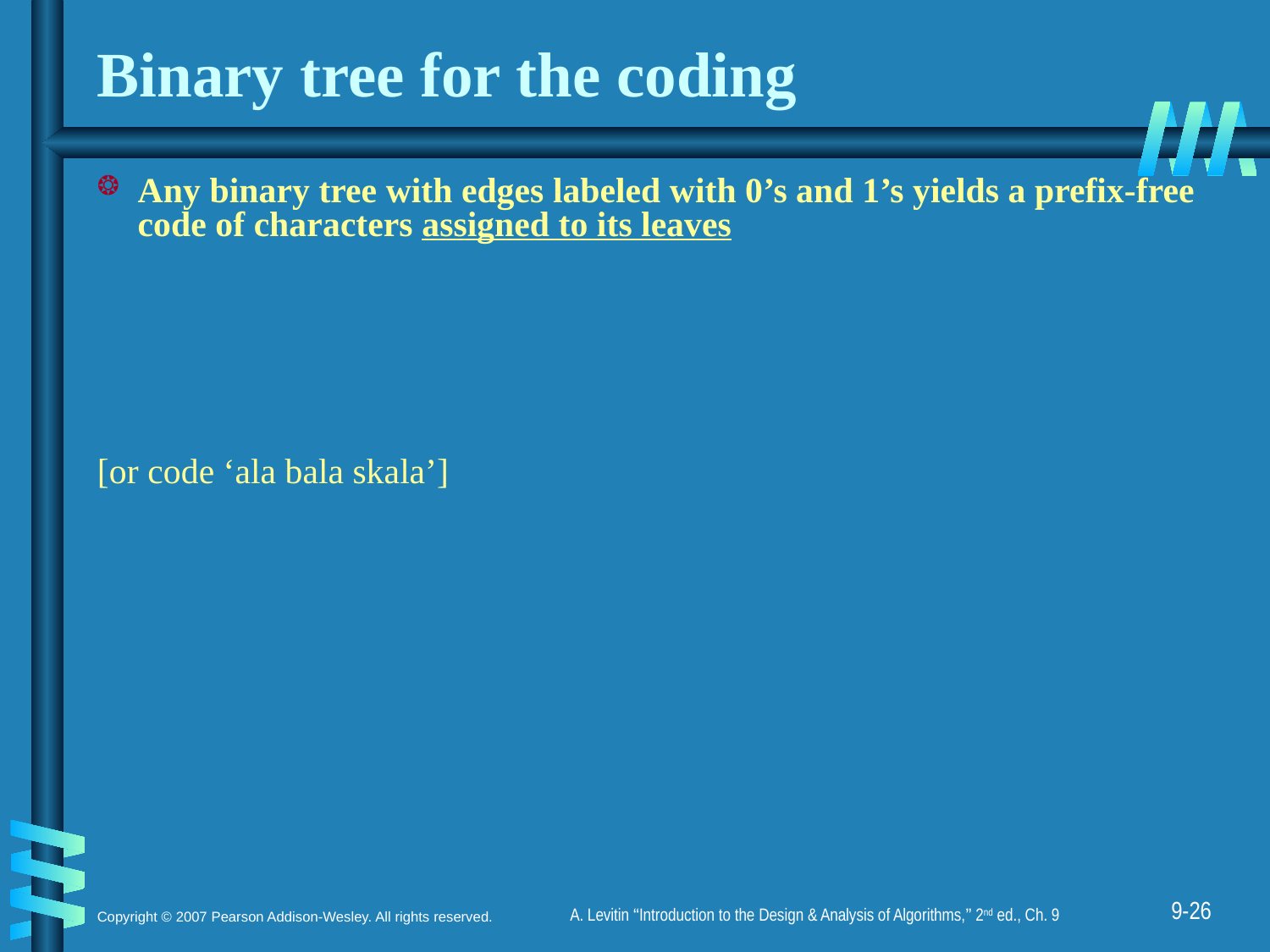

# Binary tree for the coding
Any binary tree with edges labeled with 0’s and 1’s yields a prefix-free code of characters assigned to its leaves

[or code ‘ala bala skala’]